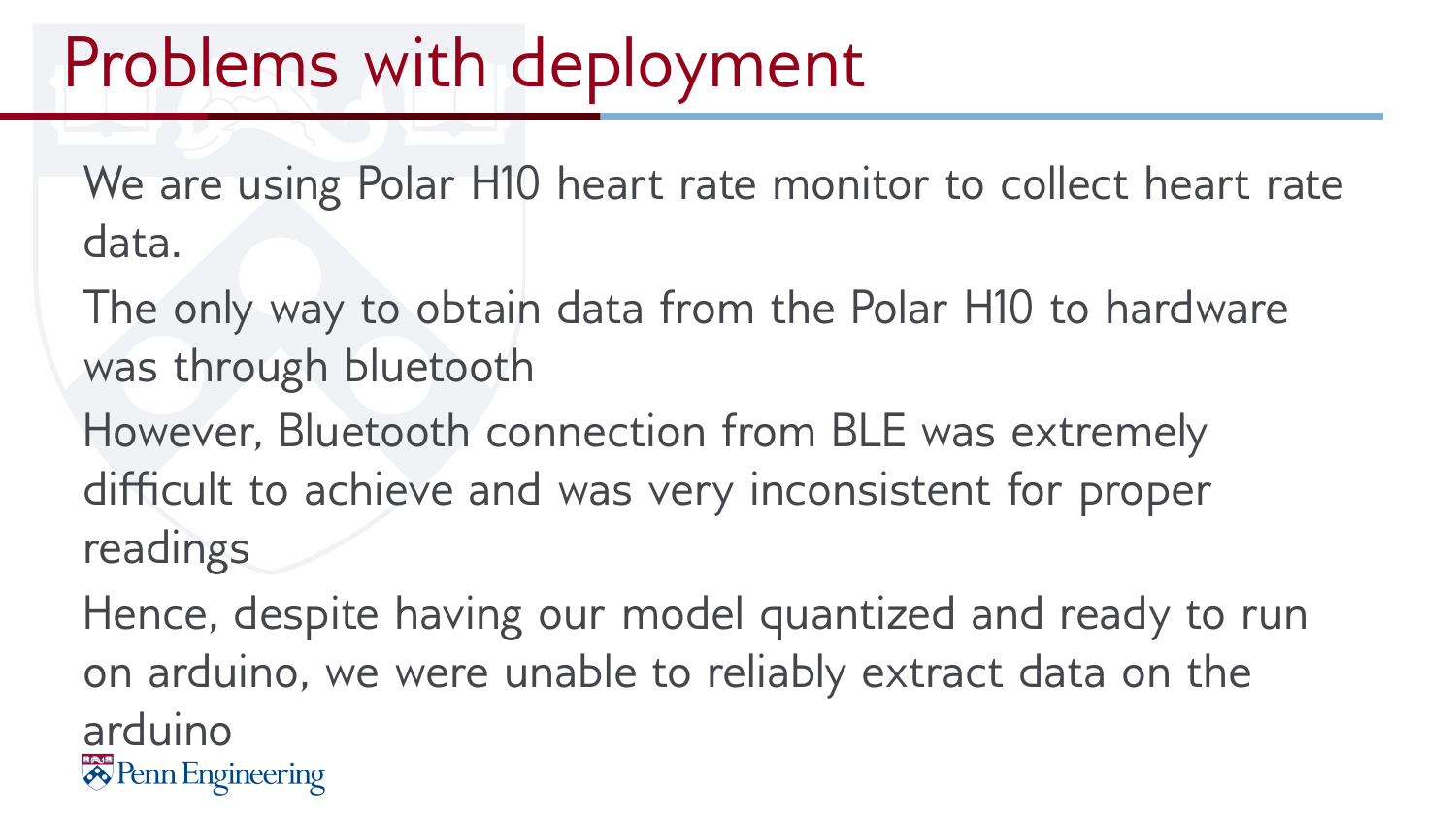

# Problems with deployment
We are using Polar H10 heart rate monitor to collect heart rate data.
The only way to obtain data from the Polar H10 to hardware was through bluetooth
However, Bluetooth connection from BLE was extremely difficult to achieve and was very inconsistent for proper readings
Hence, despite having our model quantized and ready to run on arduino, we were unable to reliably extract data on the arduino